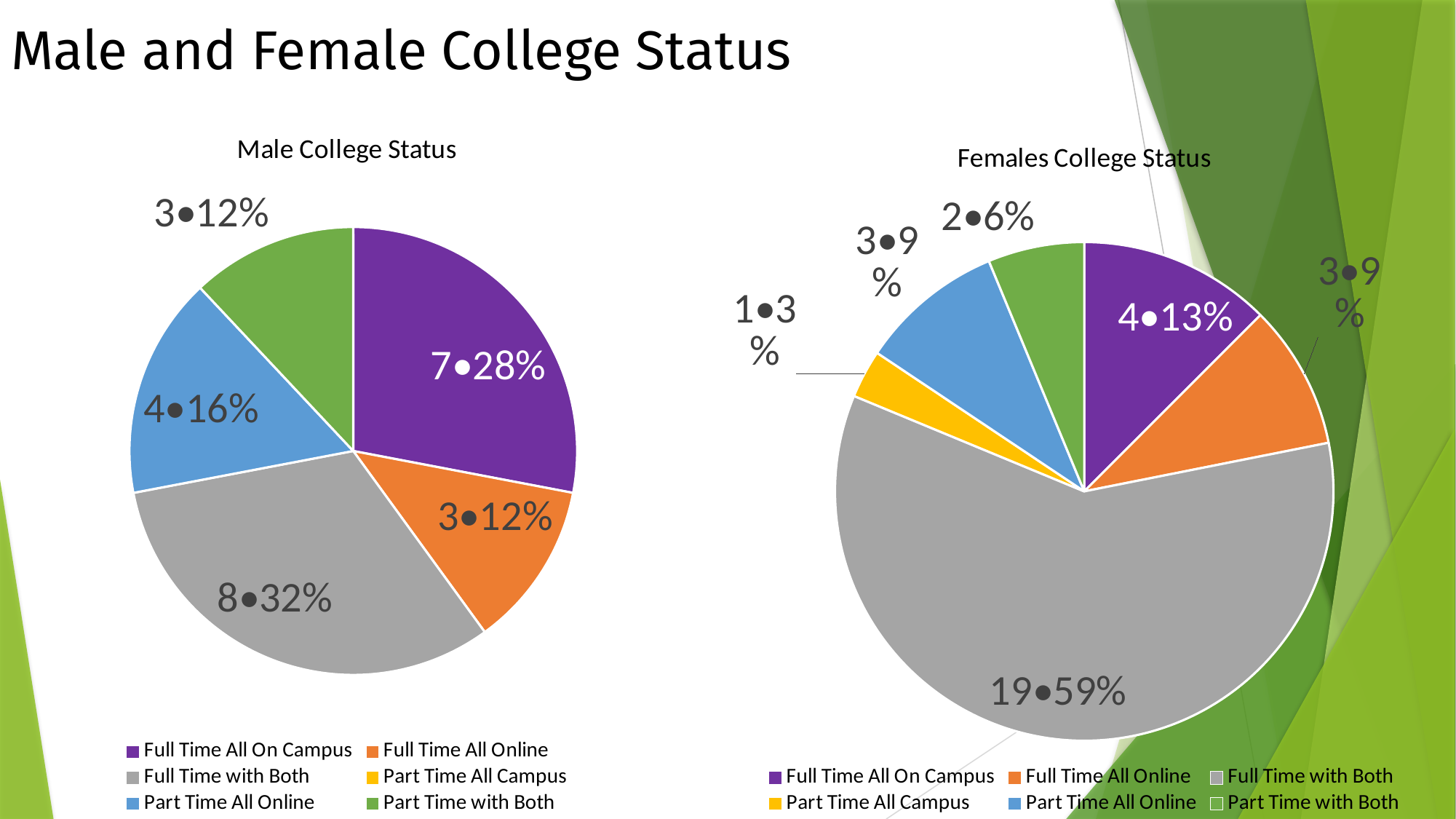

# Male and Female College Status

### Chart: Male College Status

| Category |  |
|---|---|
| Full Time All On Campus | 7.0 |
| Full Time All Online | 3.0 |
| Full Time with Both | 8.0 |
| Part Time All Campus | 0.0 |
| Part Time All Online | 4.0 |
| Part Time with Both | 3.0 |

### Chart: Females College Status

| Category |  |
|---|---|
| Full Time All On Campus | 4.0 |
| Full Time All Online | 3.0 |
| Full Time with Both | 19.0 |
| Part Time All Campus | 1.0 |
| Part Time All Online | 3.0 |
| Part Time with Both | 2.0 |

### Chart

| Category |
|---|